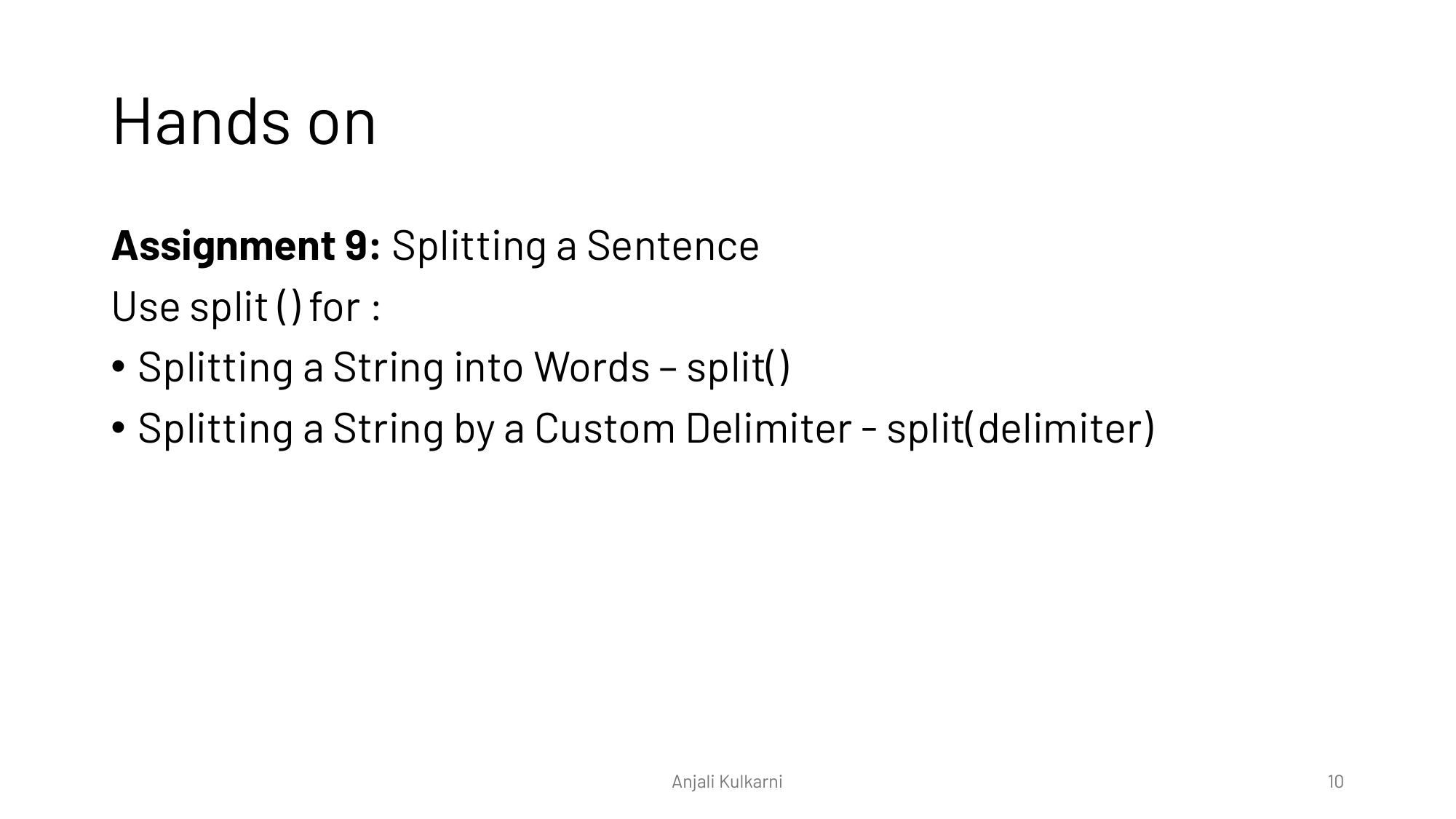

# Hands on
Assignment 9: Splitting a Sentence
Use split () for :
Splitting a String into Words – split()
Splitting a String by a Custom Delimiter - split(delimiter)

Anjali Kulkarni
10